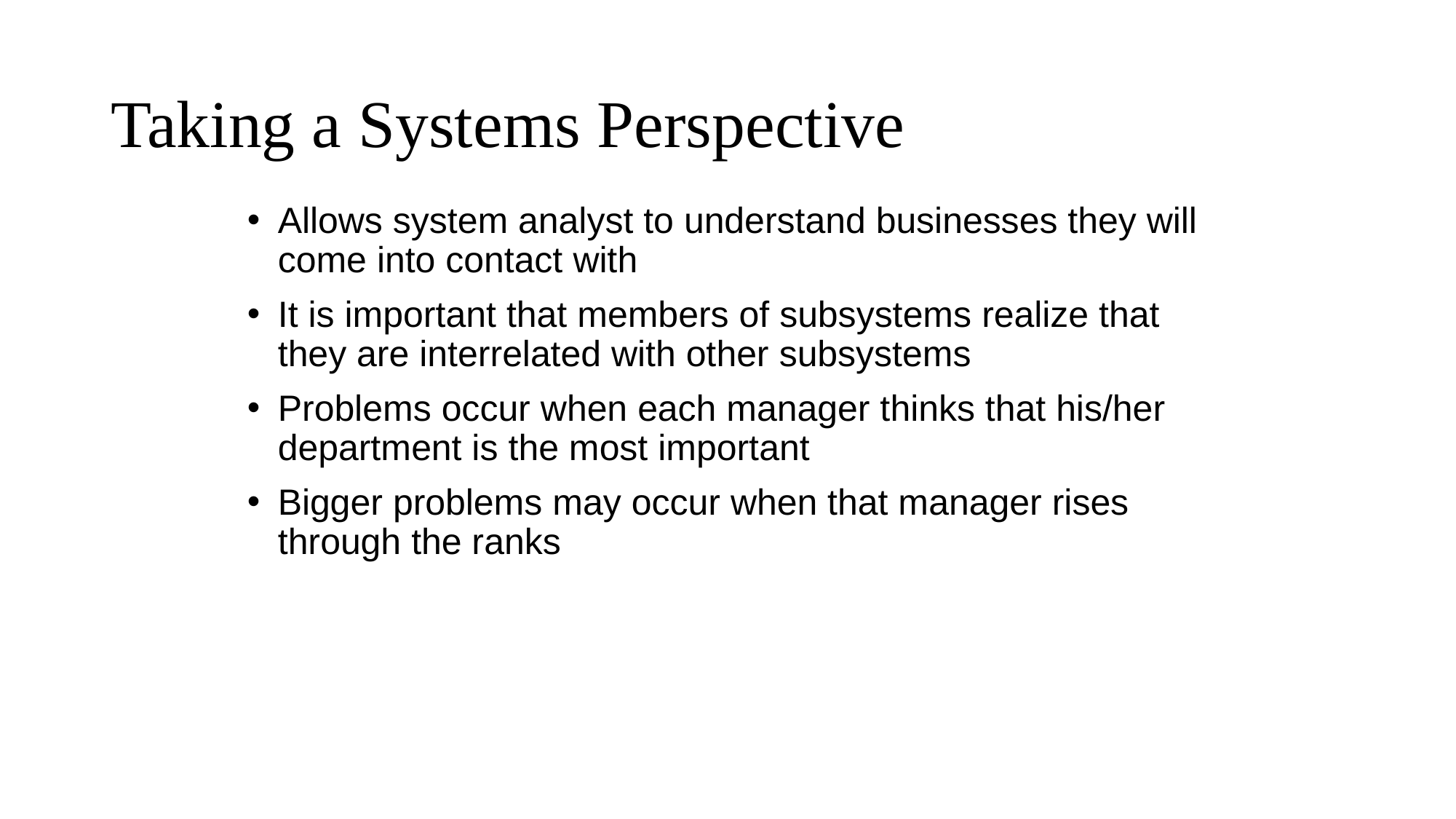

# Taking a Systems Perspective
Allows system analyst to understand businesses they will come into contact with
It is important that members of subsystems realize that they are interrelated with other subsystems
Problems occur when each manager thinks that his/her department is the most important
Bigger problems may occur when that manager rises through the ranks